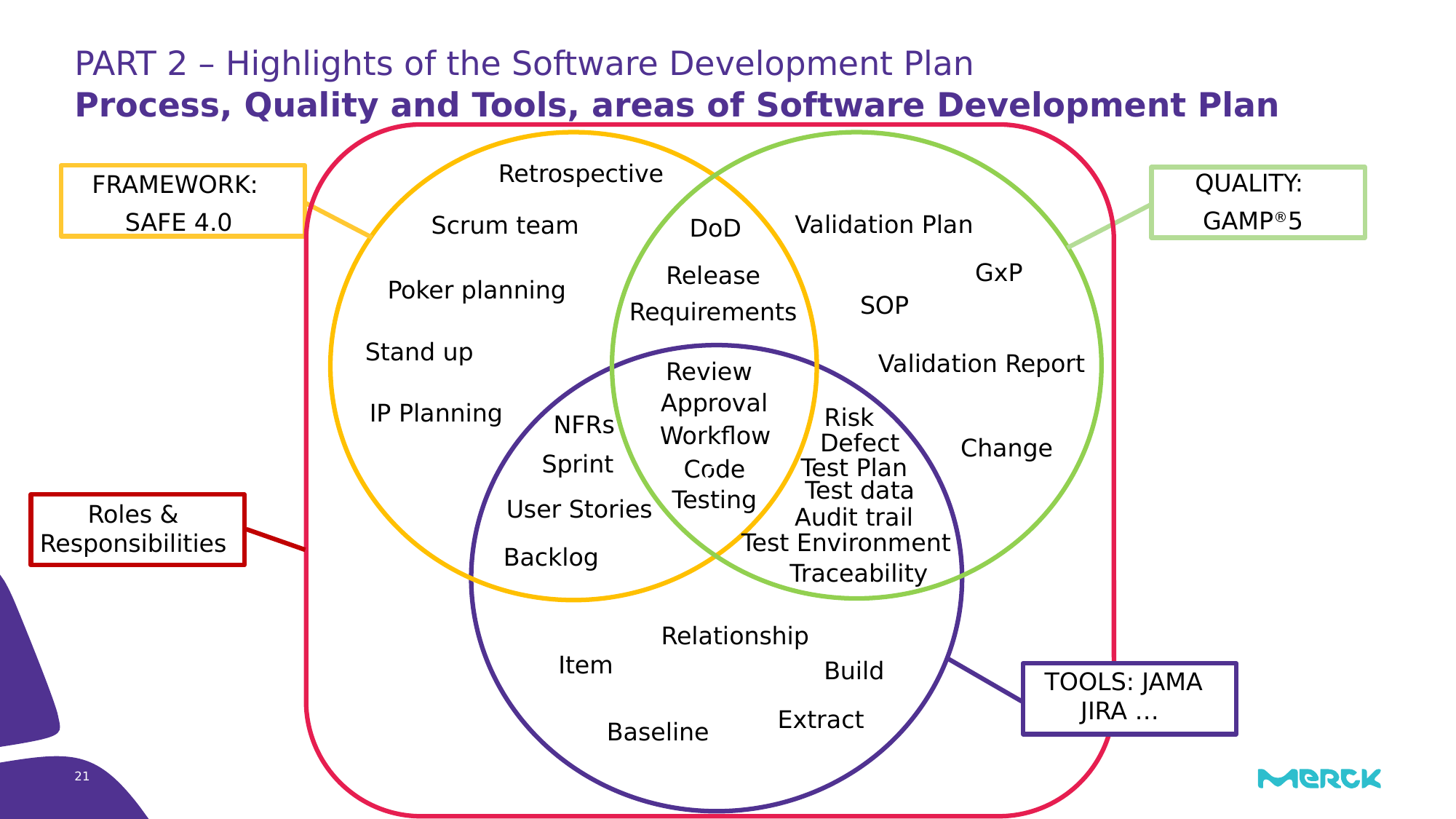

PART 2 – Highlights of the Software Development Plan

# Process, Quality and Tools, areas of Software Development Plan
c

Retrospective

FRAMEWORK:
SAFE 4.0

QUALITY:
GAMP®5
Validation Plan
Scrum team
DoD
GxP
Release
Poker planning
SOP
Requirements
Stand up

Validation Report
Review
Approval
IP Planning
Risk
NFRs
Workflow
Defect
Change
Sprint
 Test Plan
Code
Test data
Testing
User Stories

Roles & Responsibilities
Audit trail
Test Environment
Backlog
Traceability
Relationship
Item
Build

TOOLS: JAMA JIRA …
Extract
Baseline
21